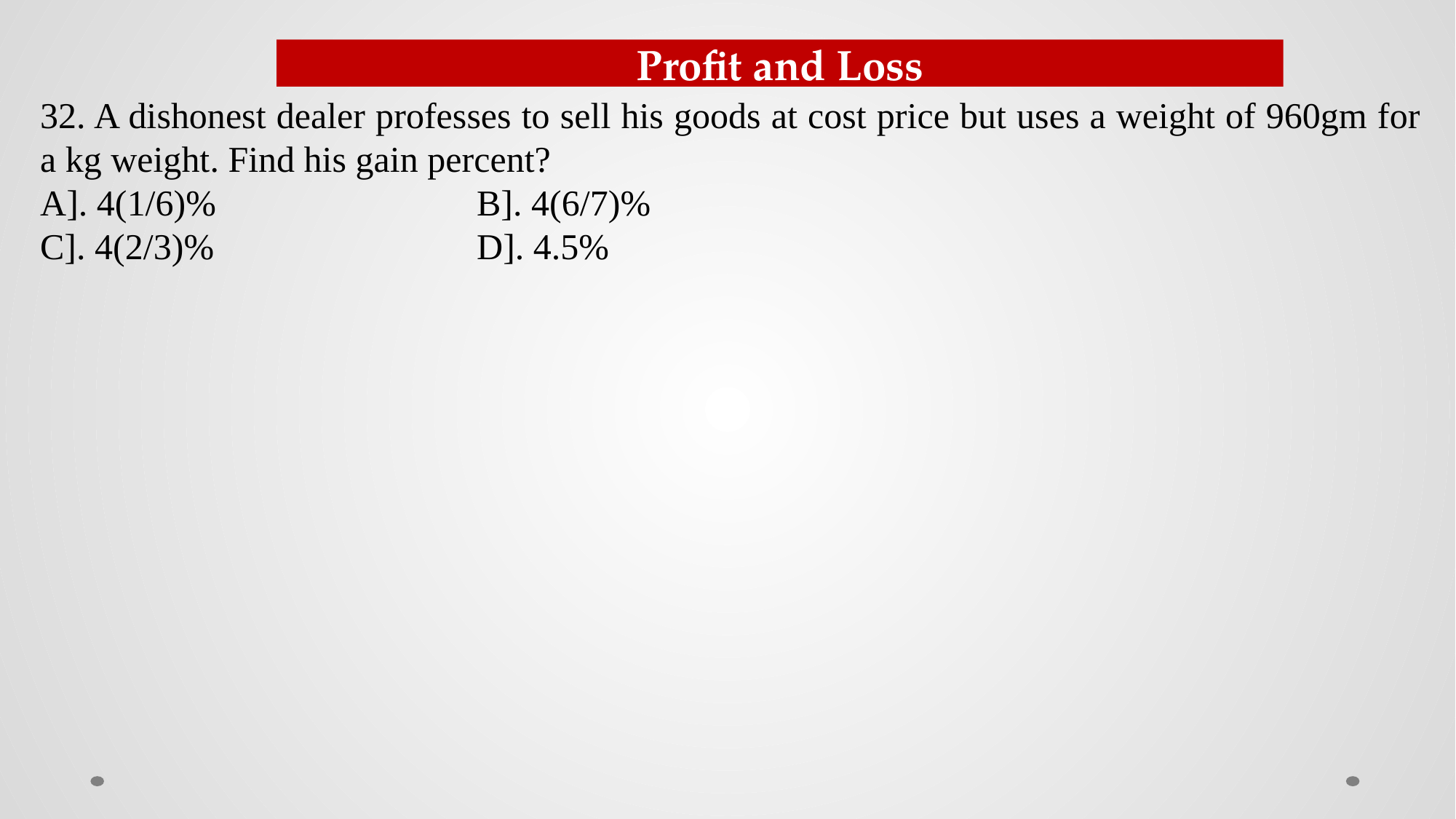

Profit and Loss
32. A dishonest dealer professes to sell his goods at cost price but uses a weight of 960gm for a kg weight. Find his gain percent?
A]. 4(1/6)% 			B]. 4(6/7)%
C]. 4(2/3)% 			D]. 4.5%